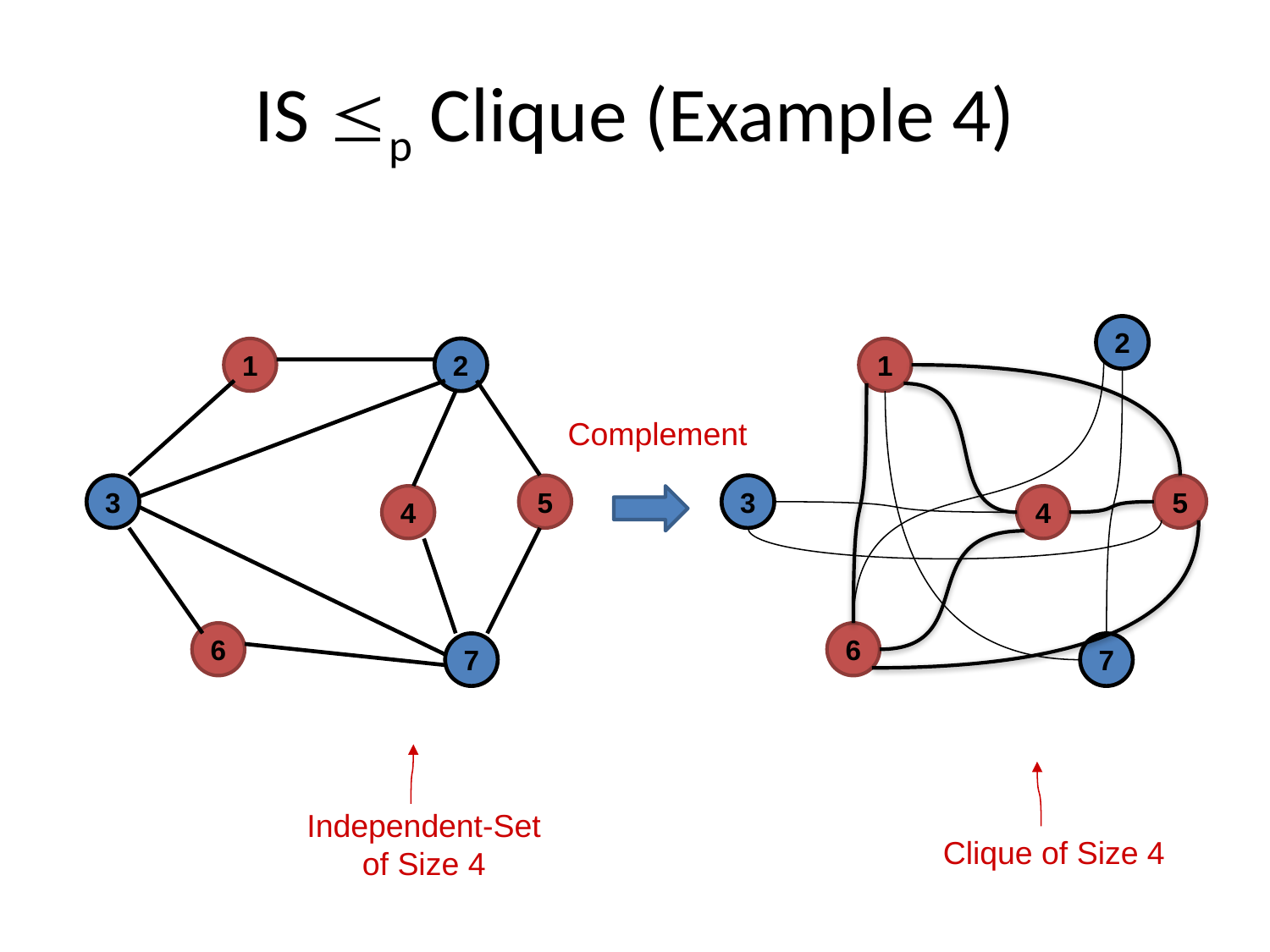

# IS ≤p Clique (Example 4)
2
1
2
1
Complement

3
5
3
5
4

4

6
6
7
7

Independent-Set of Size 4
Clique of Size 4